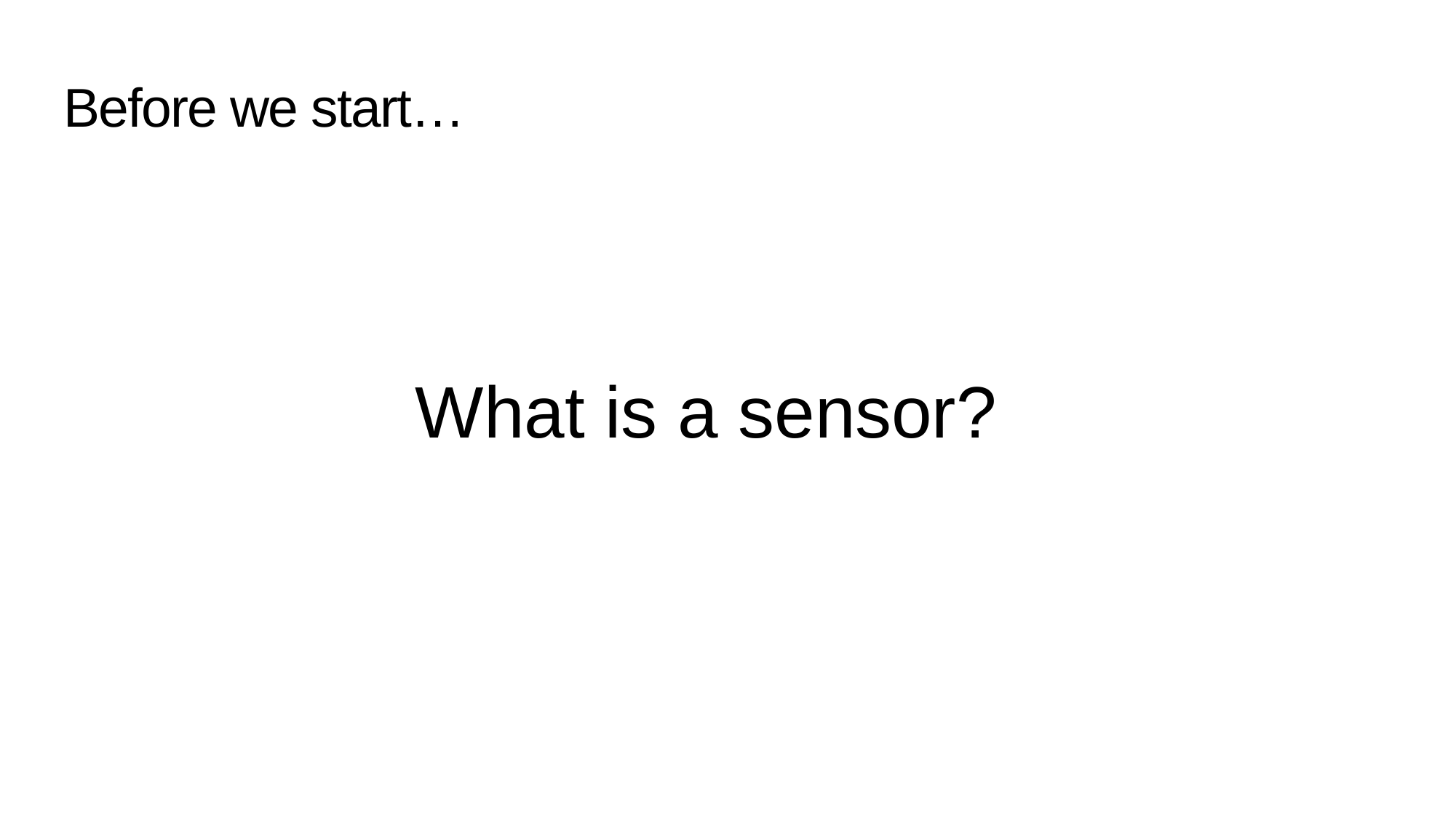

Before we start…
What is a sensor?